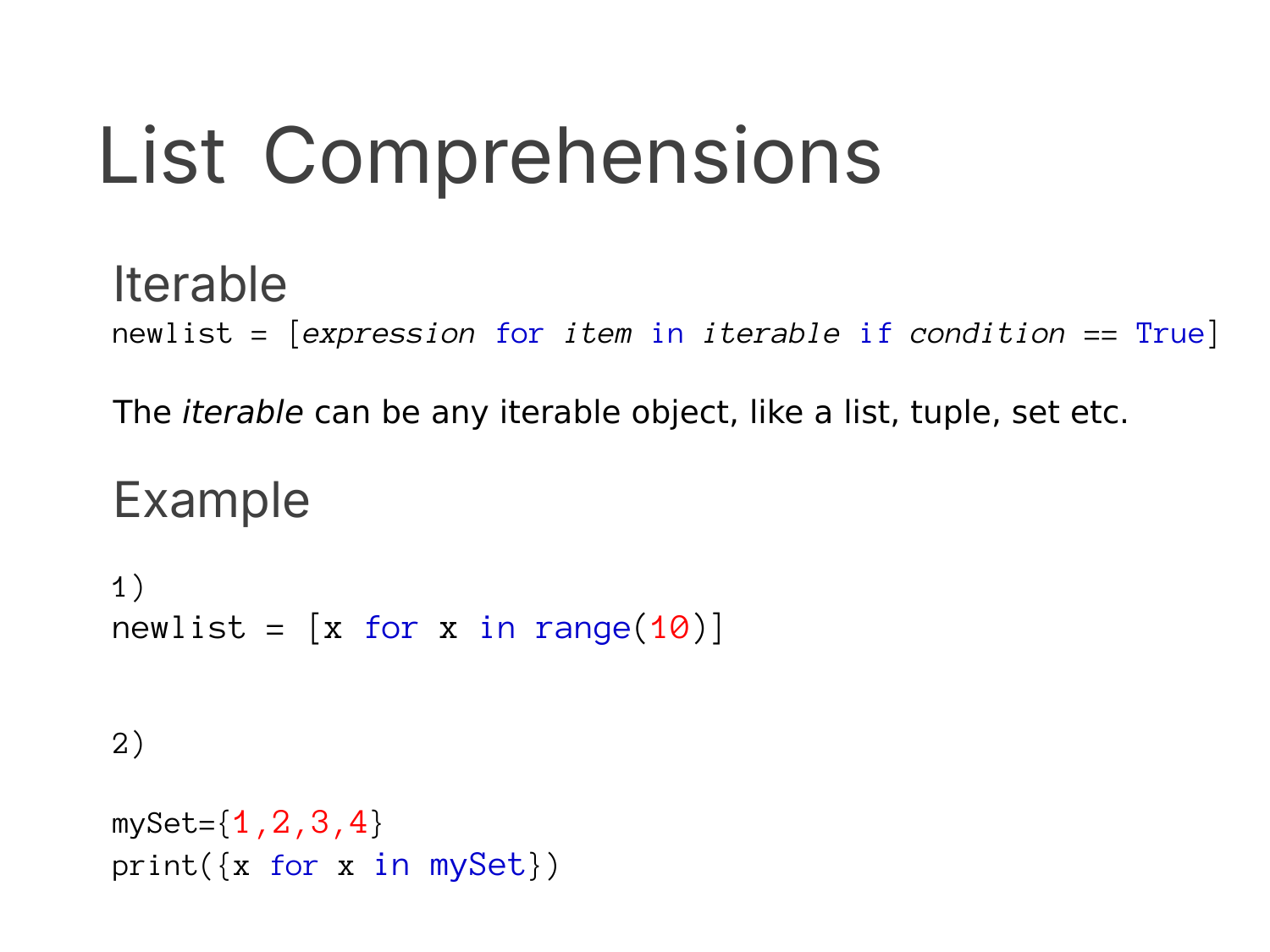

List Comprehensions
Iterable
newlist = [expression for item in iterable if condition == True]

The iterable can be any iterable object, like a list, tuple, set etc.

Example

1)
newlist = [x for x in range(10)]

2)

mySet={1,2,3,4}
print({x for x in mySet})